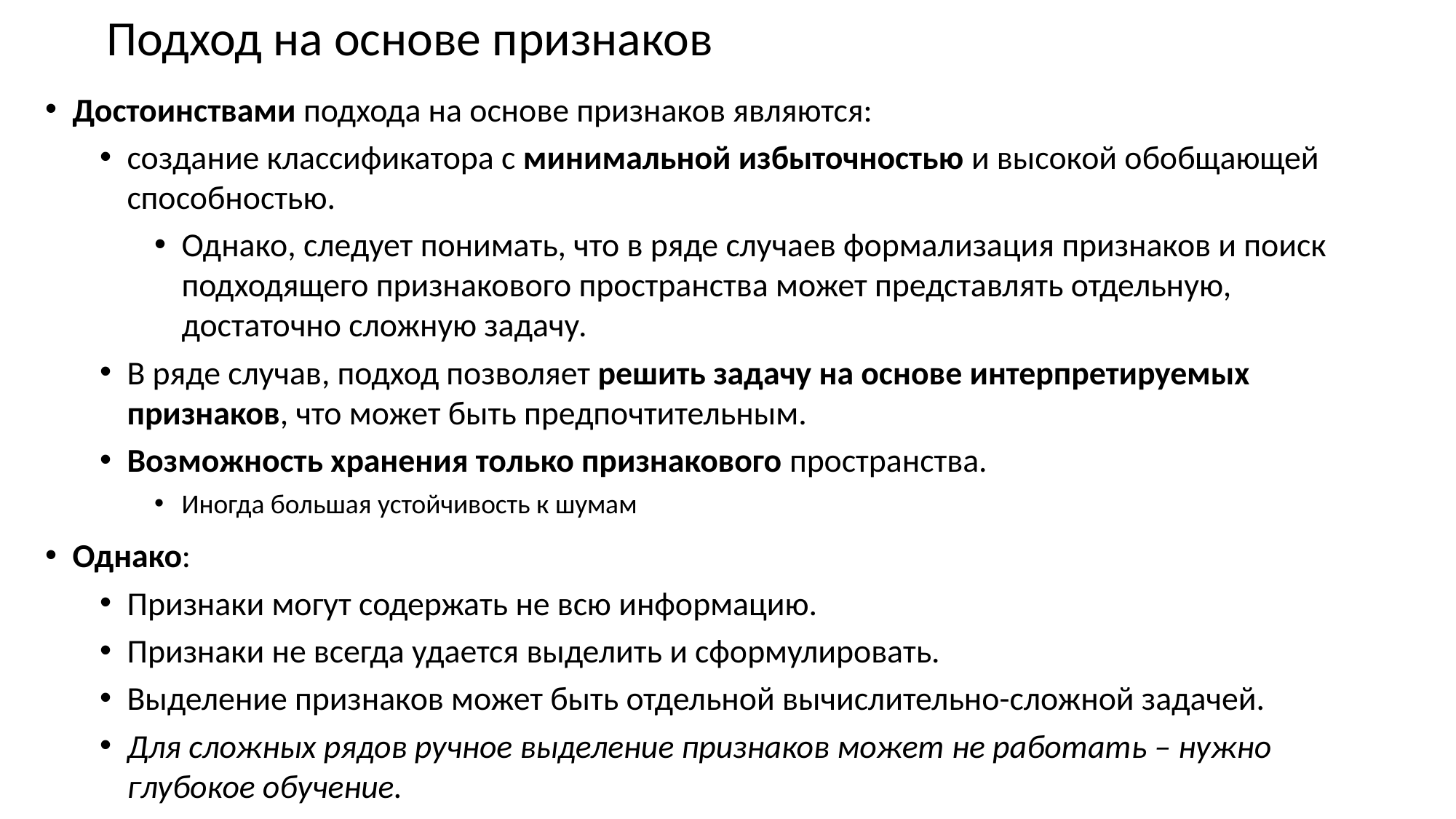

# Подход на основе признаков
Достоинствами подхода на основе признаков являются:
создание классификатора с минимальной избыточностью и высокой обобщающей способностью.
Однако, следует понимать, что в ряде случаев формализация признаков и поиск подходящего признакового пространства может представлять отдельную, достаточно сложную задачу.
В ряде случав, подход позволяет решить задачу на основе интерпретируемых признаков, что может быть предпочтительным.
Возможность хранения только признакового пространства.
Иногда большая устойчивость к шумам
Однако:
Признаки могут содержать не всю информацию.
Признаки не всегда удается выделить и сформулировать.
Выделение признаков может быть отдельной вычислительно-сложной задачей.
Для сложных рядов ручное выделение признаков может не работать – нужно глубокое обучение.